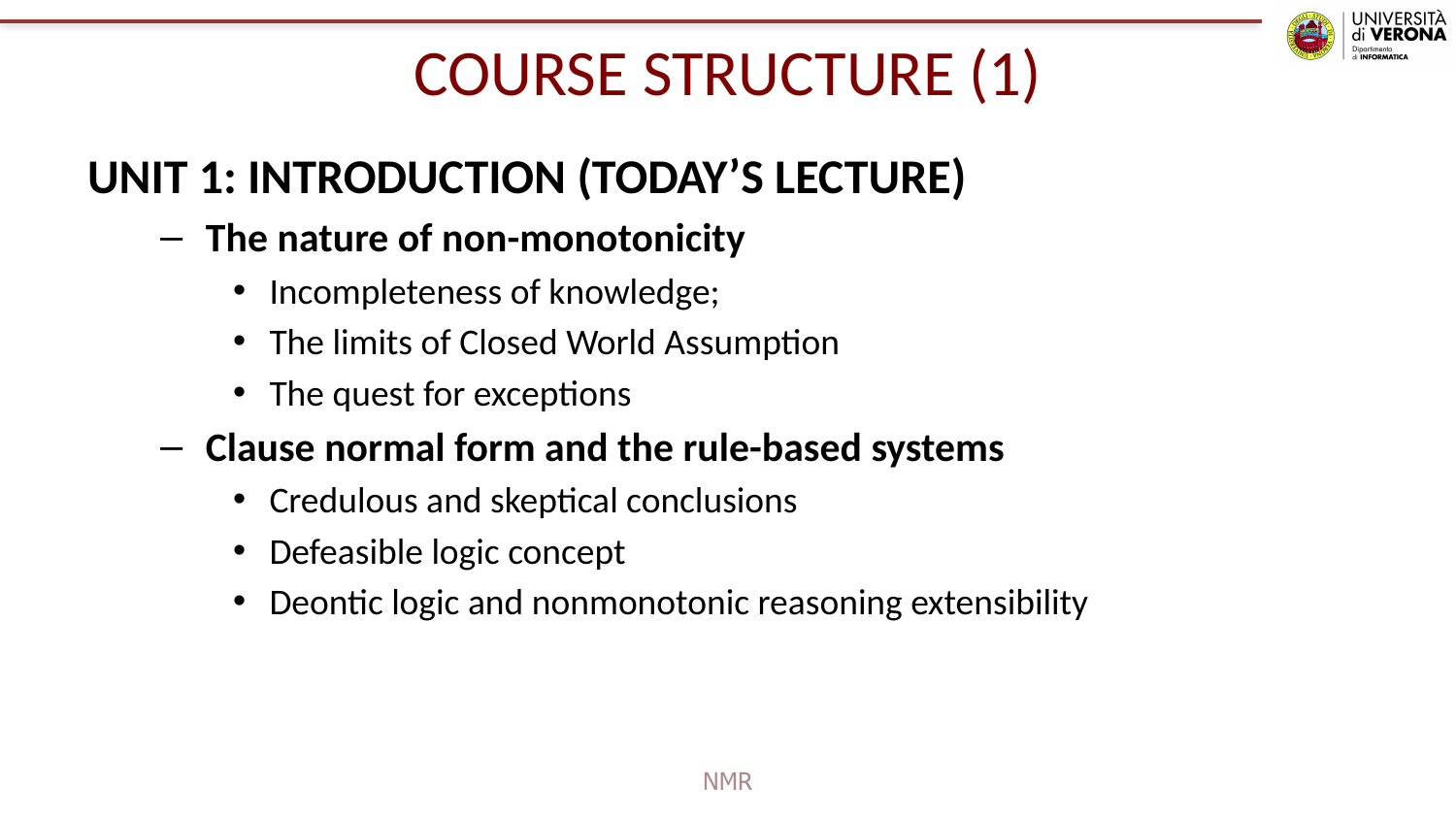

# COURSE STRUCTURE (1)
UNIT 1: INTRODUCTION (TODAY’S LECTURE)
The nature of non-monotonicity
Incompleteness of knowledge;
The limits of Closed World Assumption
The quest for exceptions
Clause normal form and the rule-based systems
Credulous and skeptical conclusions
Defeasible logic concept
Deontic logic and nonmonotonic reasoning extensibility
NMR